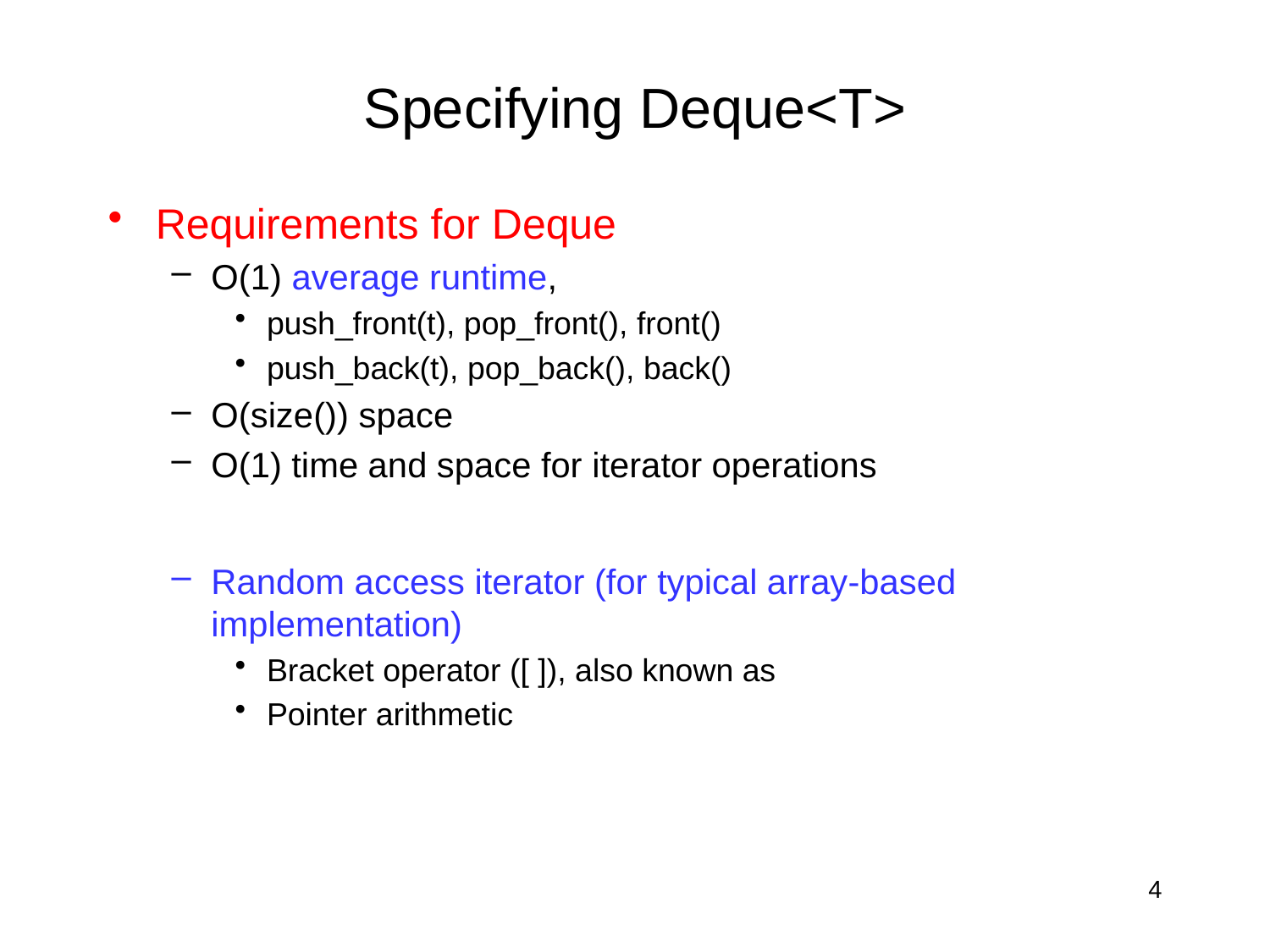

# Specifying Deque<T>
Requirements for Deque
O(1) average runtime,
push_front(t), pop_front(), front()
push_back(t), pop_back(), back()
O(size()) space
O(1) time and space for iterator operations

Random access iterator (for typical array-based implementation)
Bracket operator ([ ]), also known as
Pointer arithmetic
4